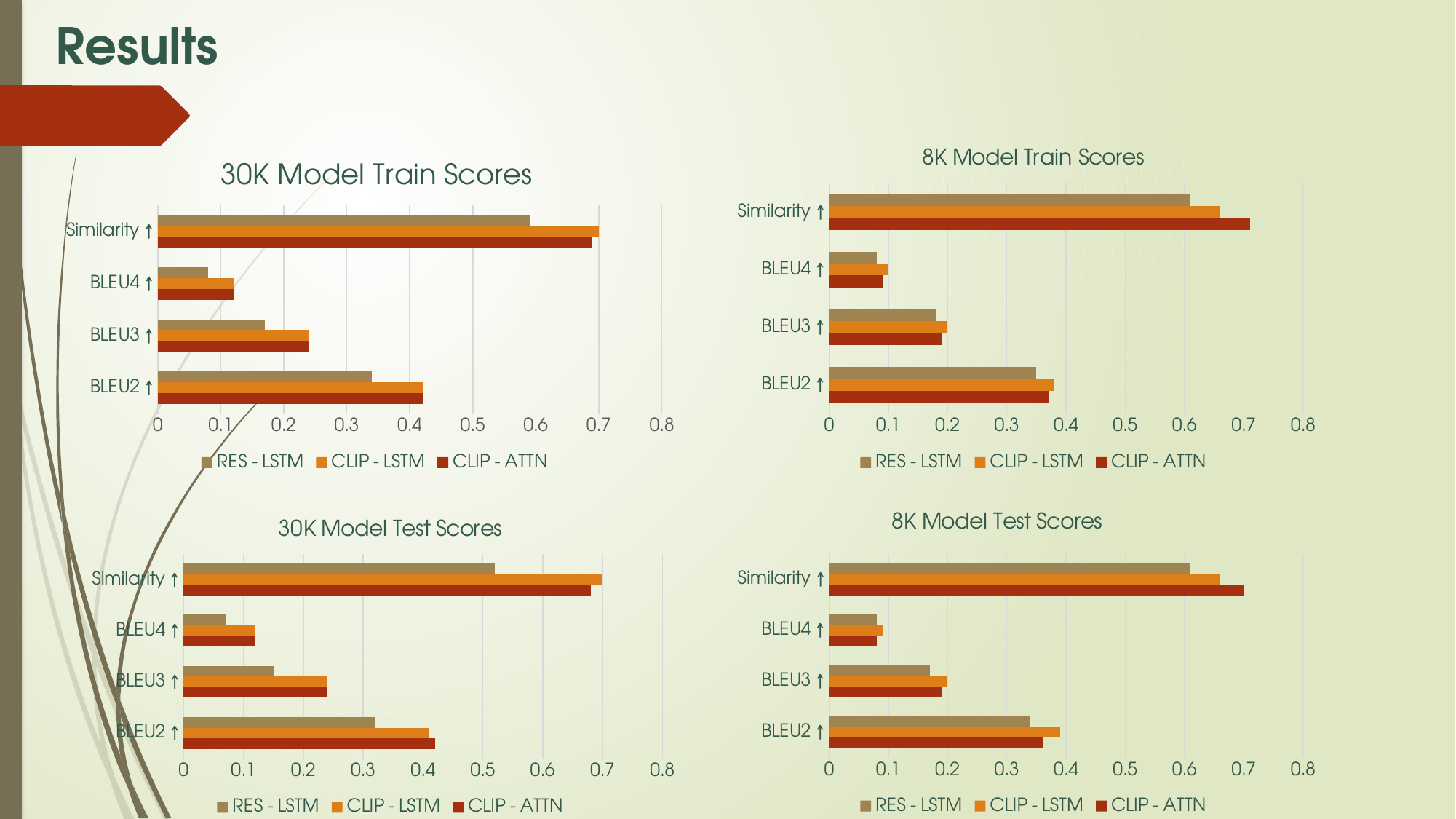

Results

### Chart: 8K Model Train Scores

| Category | CLIP - ATTN | CLIP - LSTM | RES - LSTM |
|---|---|---|---|
| BLEU2 ↑ | 0.37 | 0.38 | 0.35 |
| BLEU3 ↑ | 0.19 | 0.2 | 0.18 |
| BLEU4 ↑ | 0.09 | 0.1 | 0.08 |
| Similarity ↑ | 0.71 | 0.66 | 0.61 |

### Chart: 30K Model Train Scores

| Category | CLIP - ATTN  | CLIP - LSTM | RES - LSTM |
|---|---|---|---|
| BLEU2 ↑ | 0.42 | 0.42 | 0.34 |
| BLEU3 ↑ | 0.24 | 0.24 | 0.17 |
| BLEU4 ↑ | 0.12 | 0.12 | 0.08 |
| Similarity ↑ | 0.69 | 0.7 | 0.59 |

### Chart: 30K Model Test Scores

| Category | CLIP - ATTN | CLIP - LSTM | RES - LSTM |
|---|---|---|---|
| BLEU2 ↑ | 0.42 | 0.41 | 0.32 |
| BLEU3 ↑ | 0.24 | 0.24 | 0.15 |
| BLEU4 ↑ | 0.12 | 0.12 | 0.07 |
| Similarity ↑ | 0.68 | 0.7 | 0.52 |

### Chart: 8K Model Test Scores

| Category | CLIP - ATTN | CLIP - LSTM | RES - LSTM |
|---|---|---|---|
| BLEU2 ↑ | 0.36 | 0.39 | 0.34 |
| BLEU3 ↑ | 0.19 | 0.2 | 0.17 |
| BLEU4 ↑ | 0.08 | 0.09 | 0.08 |
| Similarity ↑ | 0.7 | 0.66 | 0.61 |